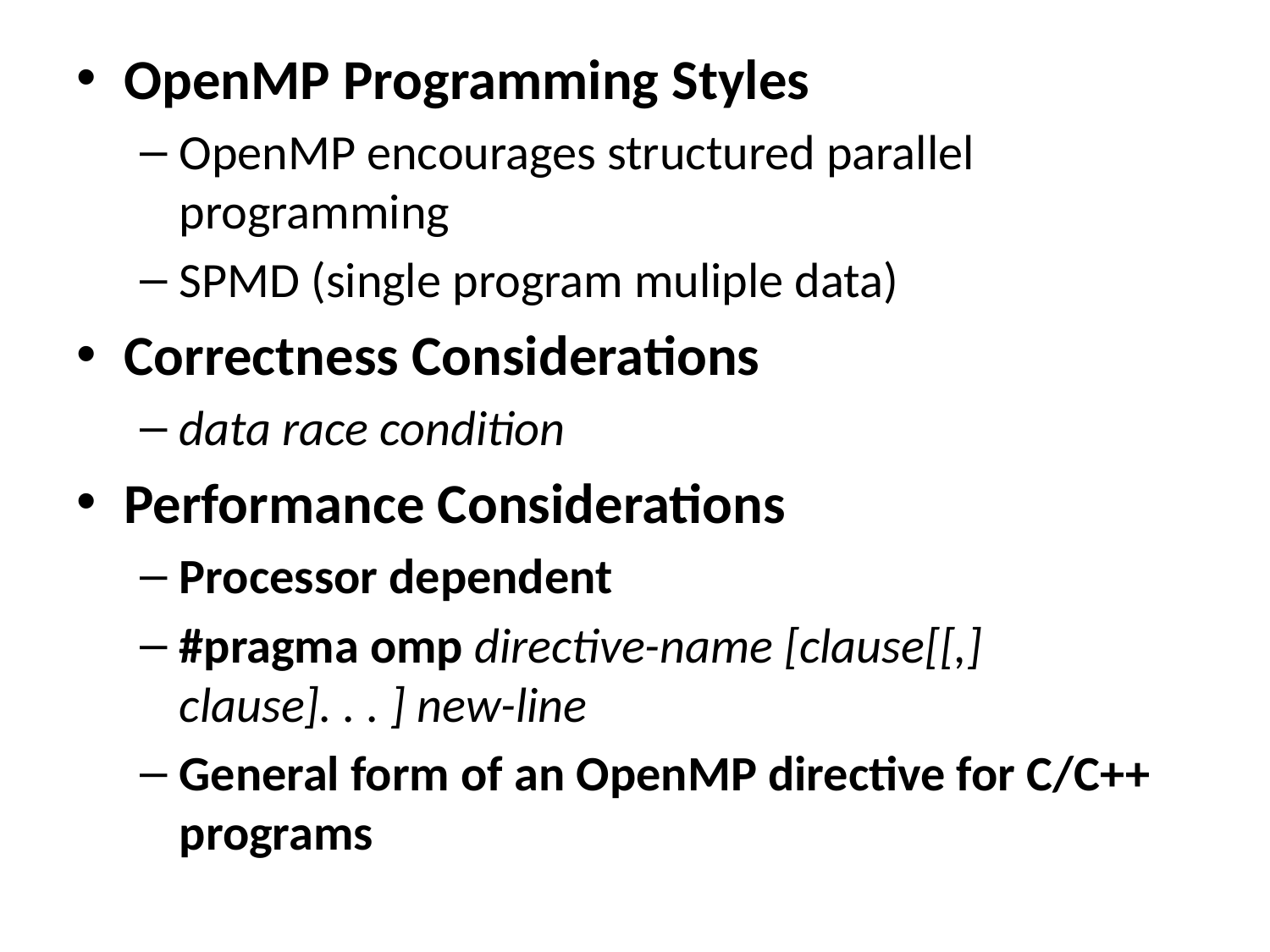

OpenMP Programming Styles
OpenMP encourages structured parallel programming
SPMD (single program muliple data)
Correctness Considerations
data race condition
Performance Considerations
Processor dependent
#pragma omp directive-name [clause[[,] clause]. . . ] new-line
General form of an OpenMP directive for C/C++ programs
#